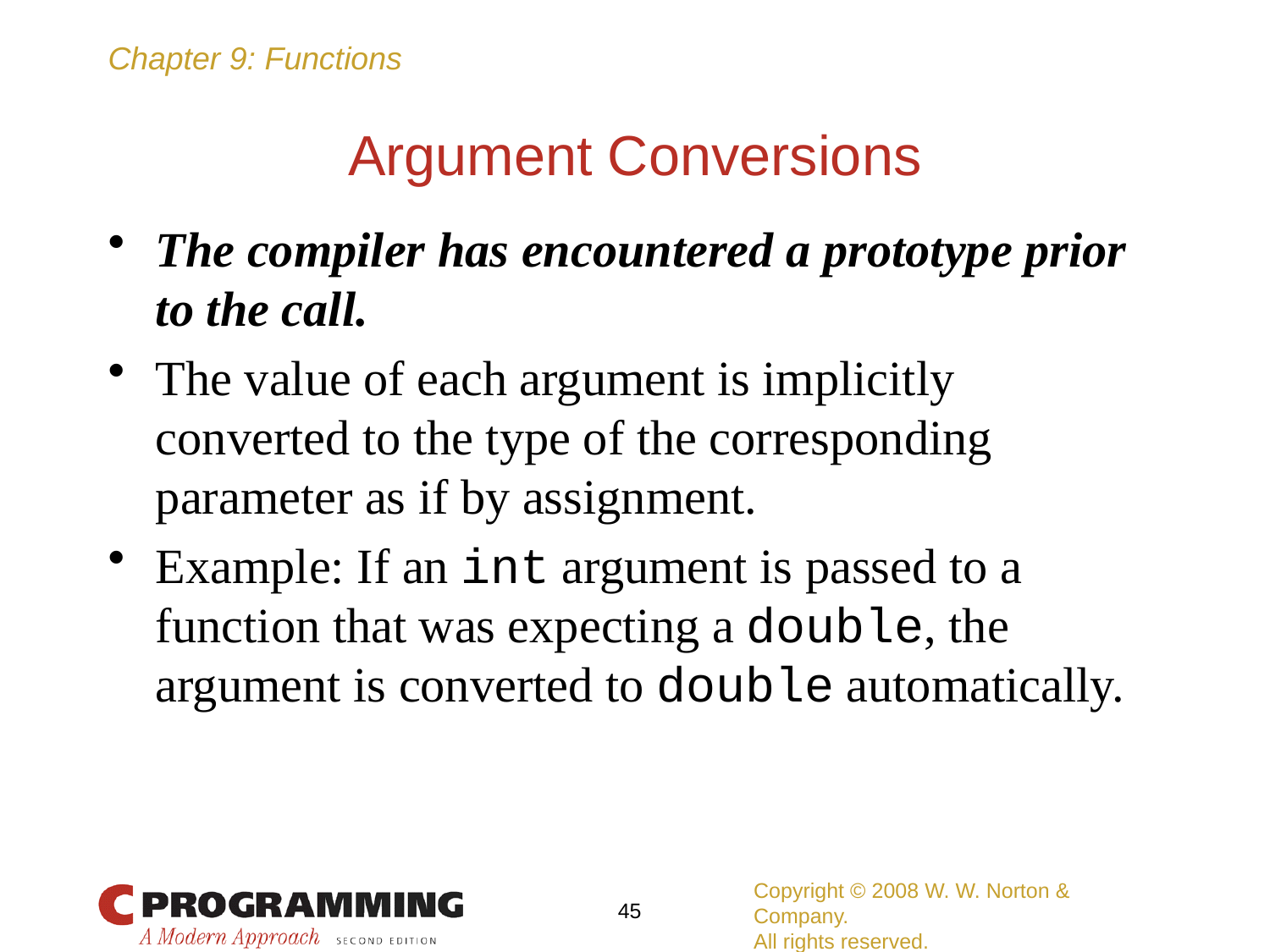

# Argument Conversions
The compiler has encountered a prototype prior to the call.
The value of each argument is implicitly converted to the type of the corresponding parameter as if by assignment.
Example: If an int argument is passed to a function that was expecting a double, the argument is converted to double automatically.
Copyright © 2008 W. W. Norton & Company.
All rights reserved.
45